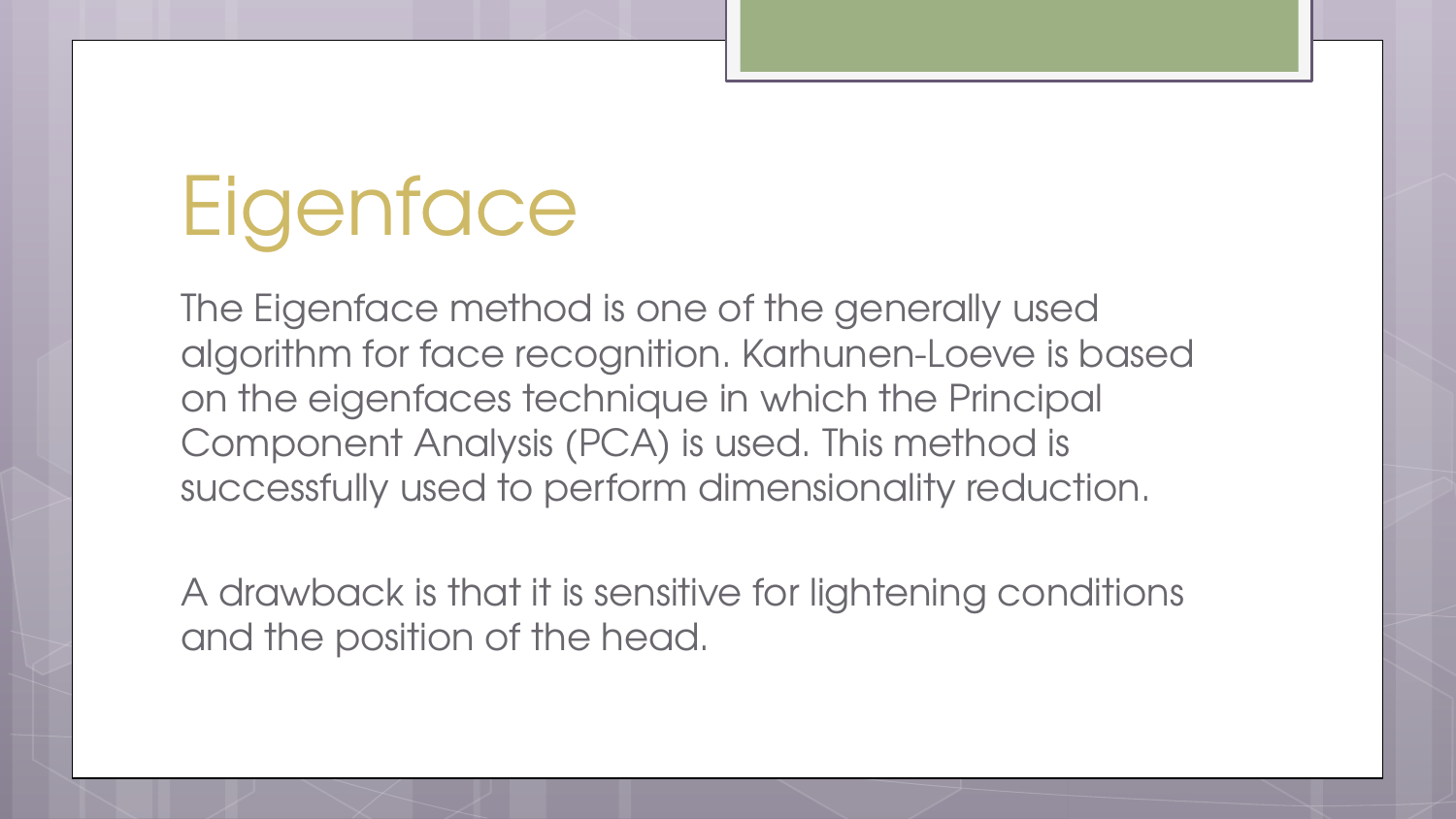

# Eigenface
The Eigenface method is one of the generally used algorithm for face recognition. Karhunen-Loeve is based on the eigenfaces technique in which the Principal Component Analysis (PCA) is used. This method is successfully used to perform dimensionality reduction.

A drawback is that it is sensitive for lightening conditions and the position of the head.